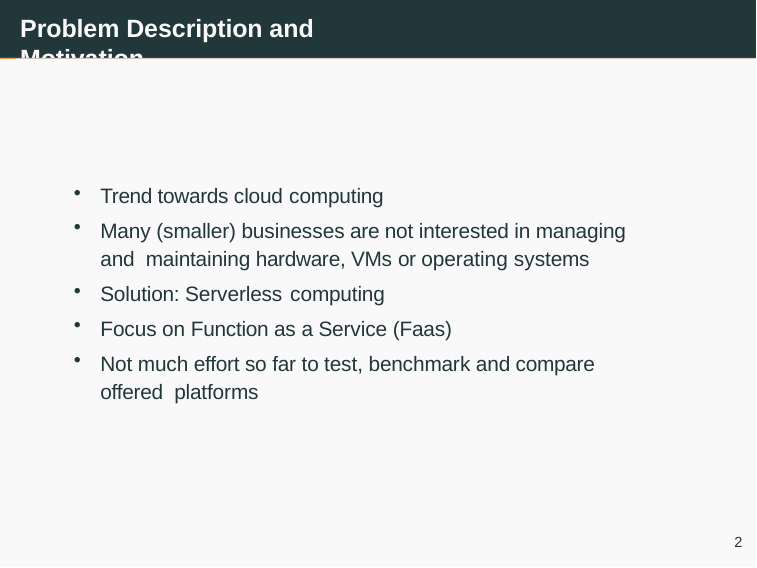

# Problem Description and Motivation

Trend towards cloud computing
Many (smaller) businesses are not interested in managing and  maintaining hardware, VMs or operating systems
Solution: Serverless computing
Focus on Function as a Service (Faas)
Not much effort so far to test, benchmark and compare offered  platforms
2